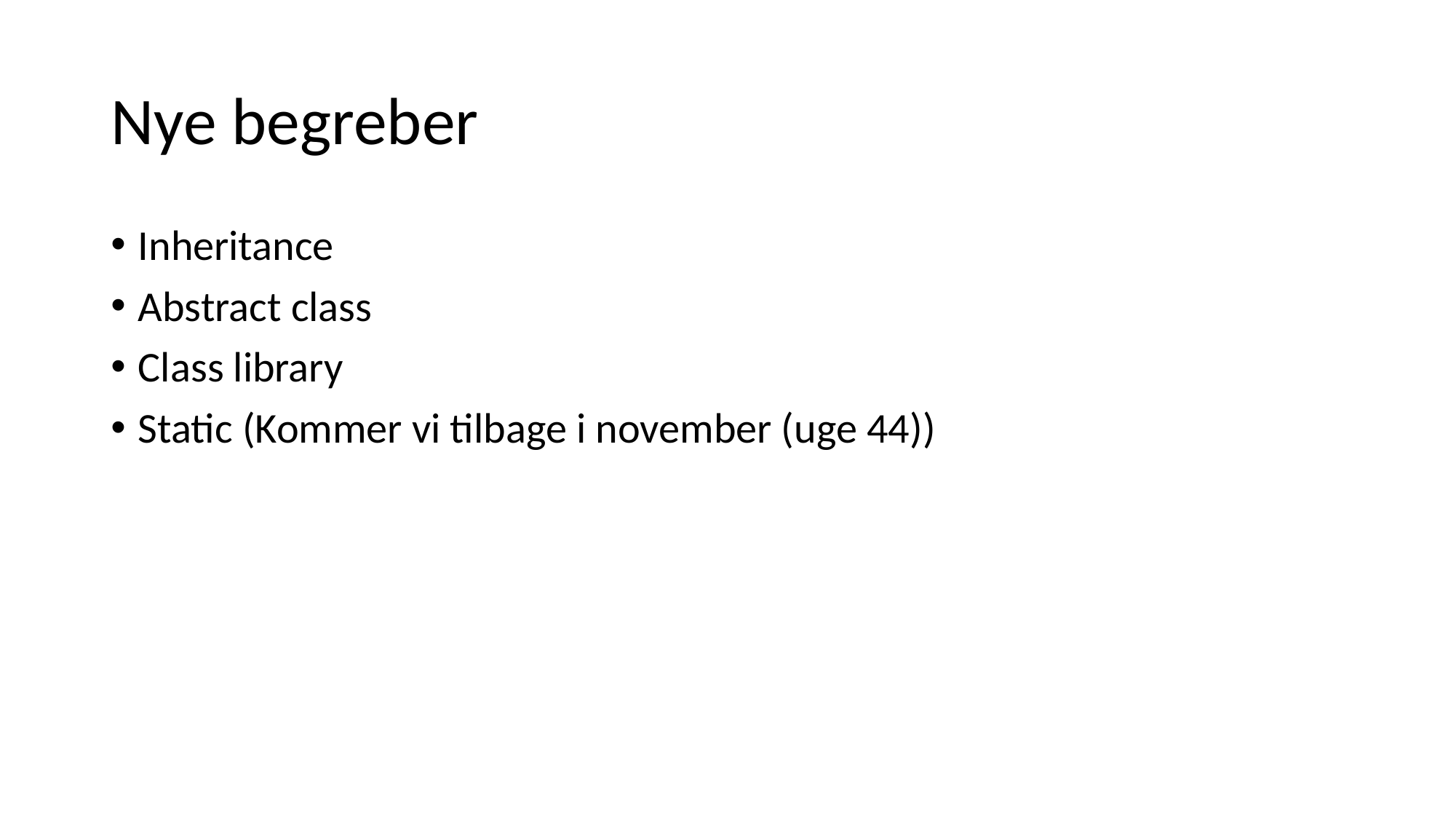

# Nye begreber
Inheritance
Abstract class
Class library
Static (Kommer vi tilbage i november (uge 44))